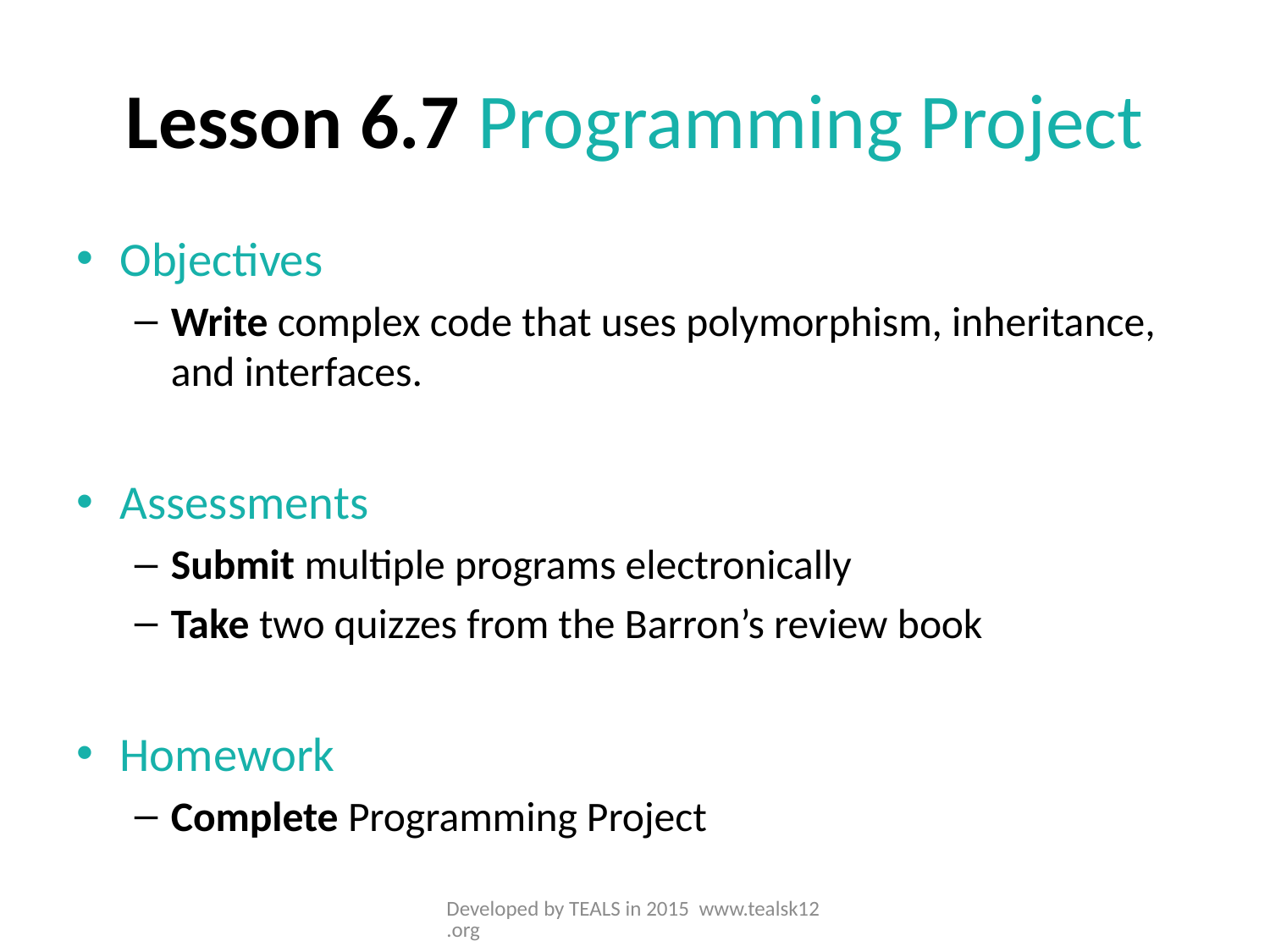

# Lesson 6.7 Programming Project
Objectives
Write complex code that uses polymorphism, inheritance, and interfaces.

Assessments
Submit multiple programs electronically
Take two quizzes from the Barron’s review book

Homework
Complete Programming Project

Developed by TEALS in 2015  www.tealsk12.org